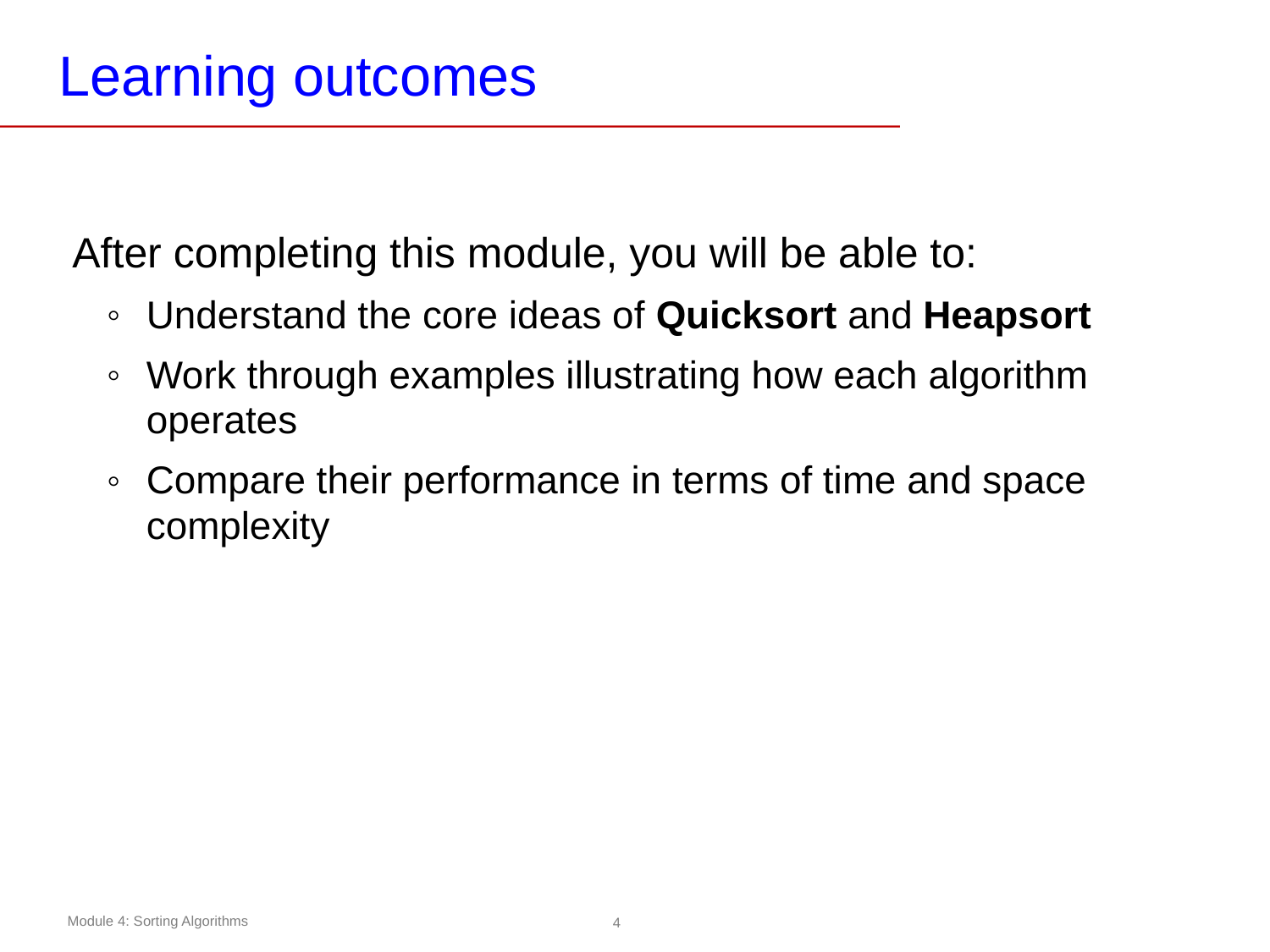

# Learning outcomes
After completing this module, you will be able to:
Understand the core ideas of Quicksort and Heapsort
Work through examples illustrating how each algorithm operates
Compare their performance in terms of time and space complexity